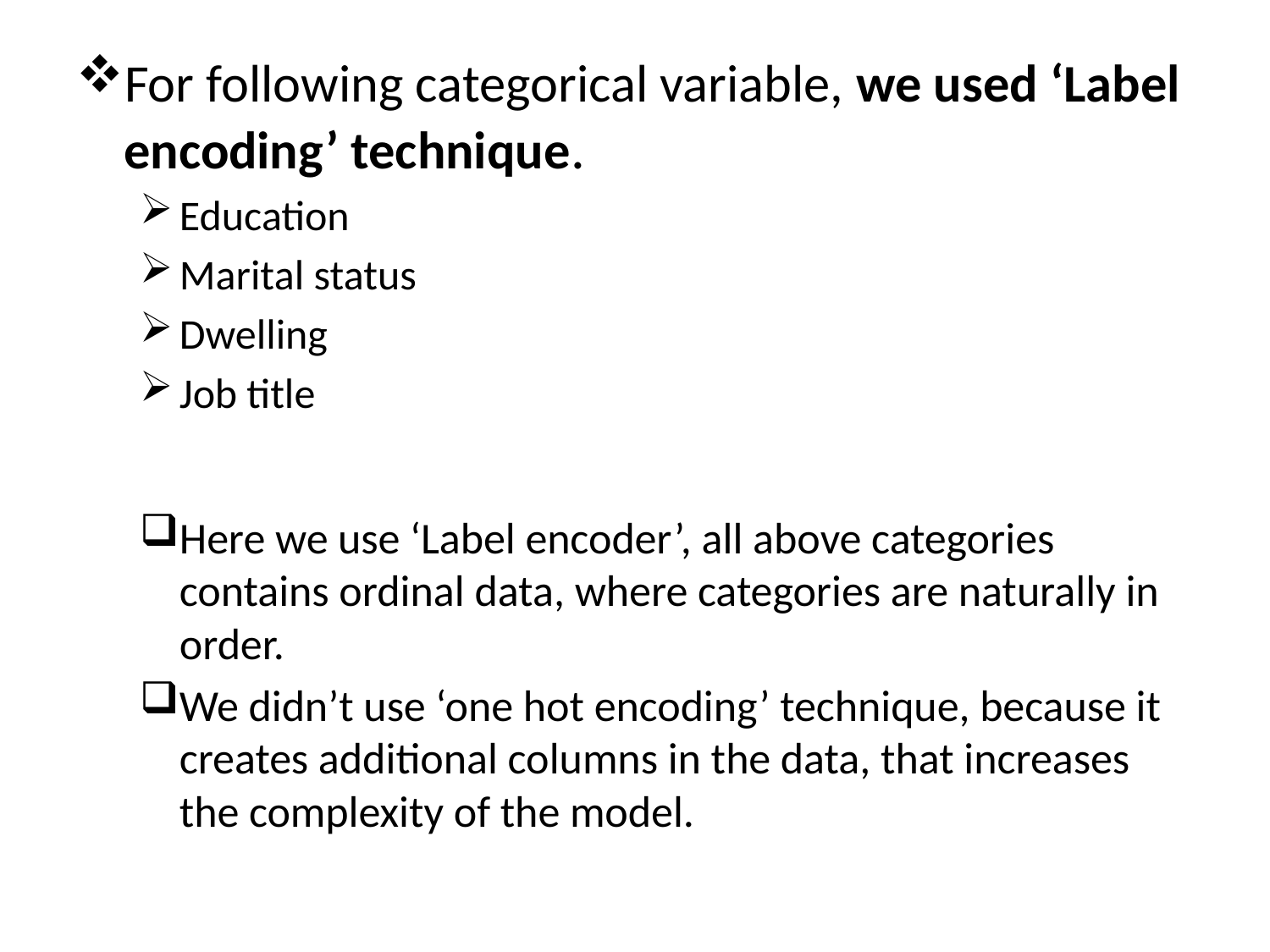

For following categorical variable, we used ‘Label encoding’ technique.
Education
Marital status
Dwelling
Job title

Here we use ‘Label encoder’, all above categories contains ordinal data, where categories are naturally in order.
We didn’t use ‘one hot encoding’ technique, because it creates additional columns in the data, that increases the complexity of the model.